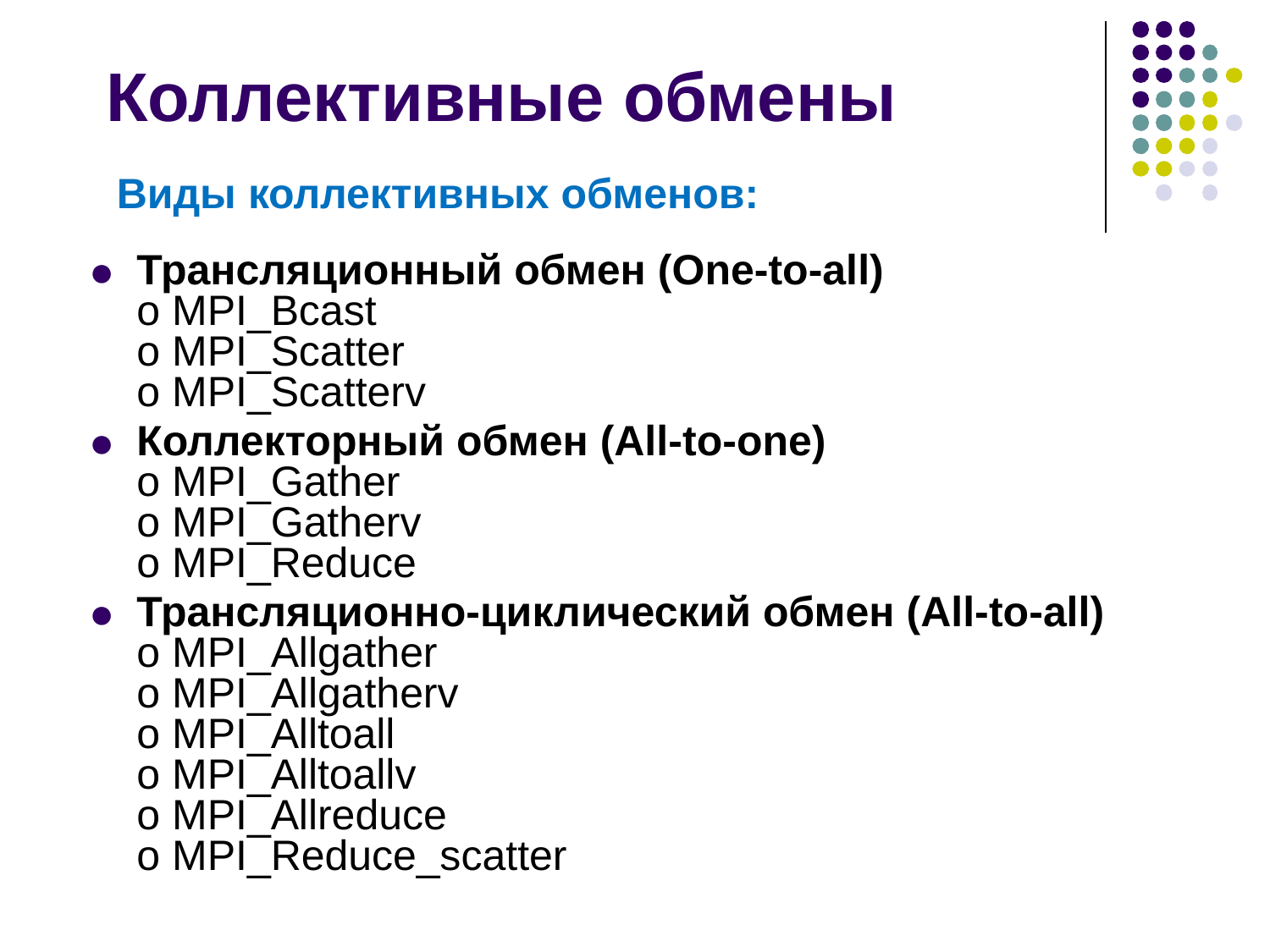

# Коллективные обмены
Виды коллективных обменов:
Трансляционный обмен (One-to-all)
o MPI_Bcast
o MPI_Scatter
o MPI_Scatterv
Коллекторный обмен (All-to-one)
o MPI_Gather
o MPI_Gatherv
o MPI_Reduce
Трансляционно-циклический обмен (All-to-all)
o MPI_Allgather
o MPI_Allgatherv
o MPI_Alltoall
o MPI_Alltoallv
o MPI_Allreduce
o MPI_Reduce_scatter
2008